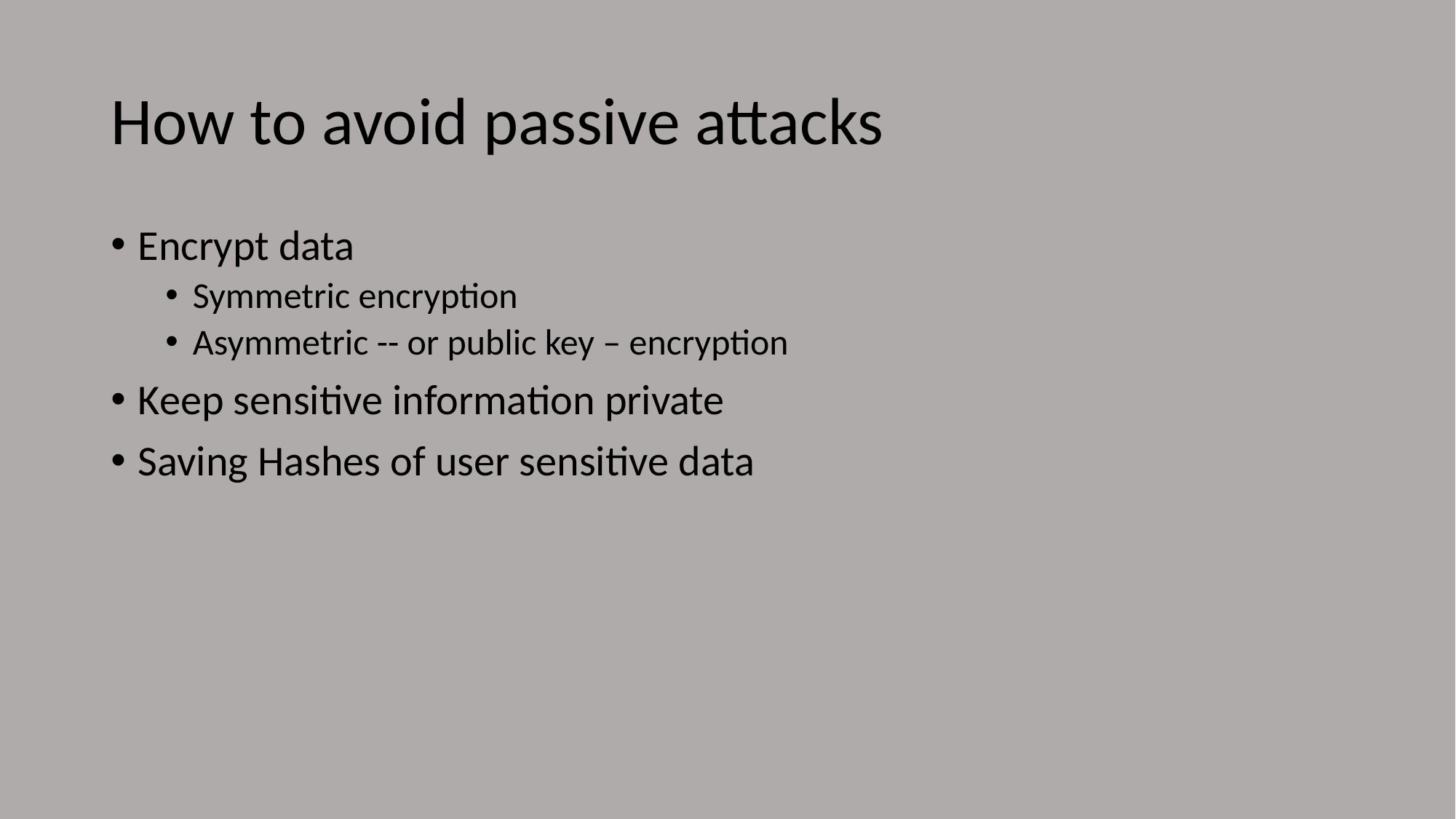

# How to avoid passive attacks
Encrypt data
Symmetric encryption
Asymmetric -- or public key – encryption
Keep sensitive information private
Saving Hashes of user sensitive data